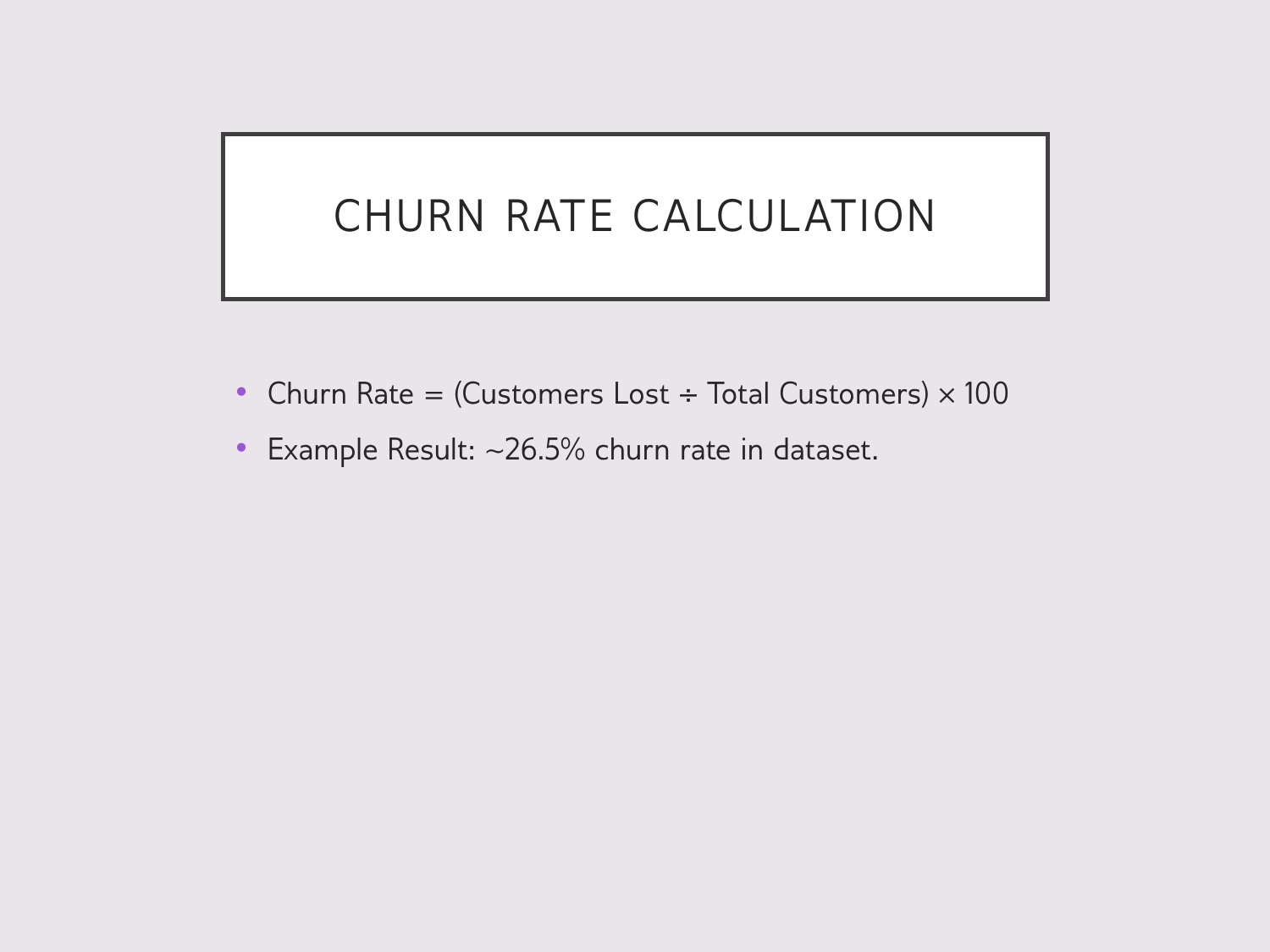

# Churn Rate Calculation
Churn Rate = (Customers Lost ÷ Total Customers) × 100
Example Result: ~26.5% churn rate in dataset.